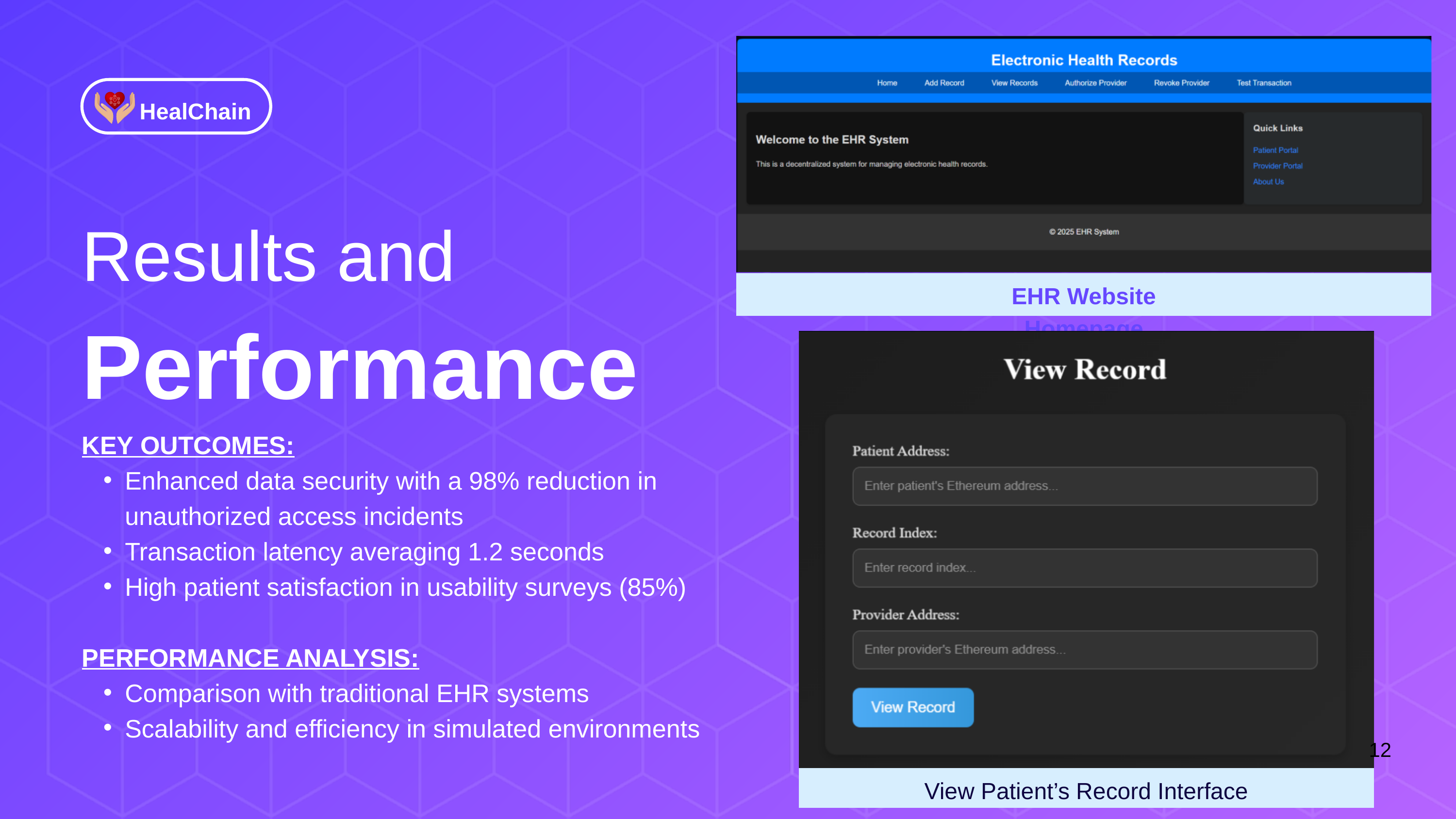

EHR Website Homepage

HealChain
Results and
Performance

View Patient’s Record Interface
KEY OUTCOMES:
Enhanced data security with a 98% reduction in unauthorized access incidents
Transaction latency averaging 1.2 seconds
High patient satisfaction in usability surveys (85%)

PERFORMANCE ANALYSIS:
Comparison with traditional EHR systems
Scalability and efficiency in simulated environments
12